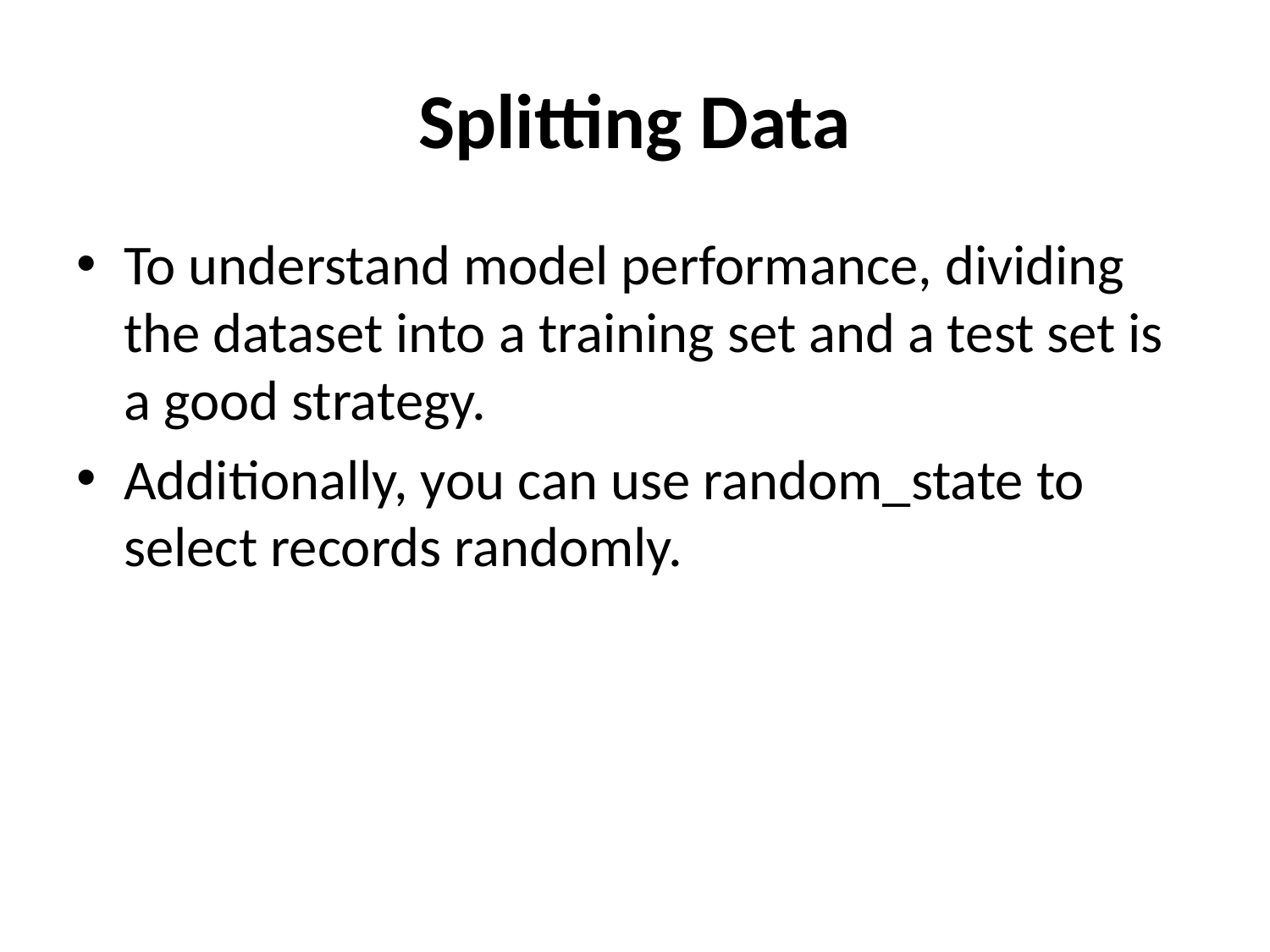

# Splitting Data
To understand model performance, dividing the dataset into a training set and a test set is a good strategy.
Additionally, you can use random_state to select records randomly.